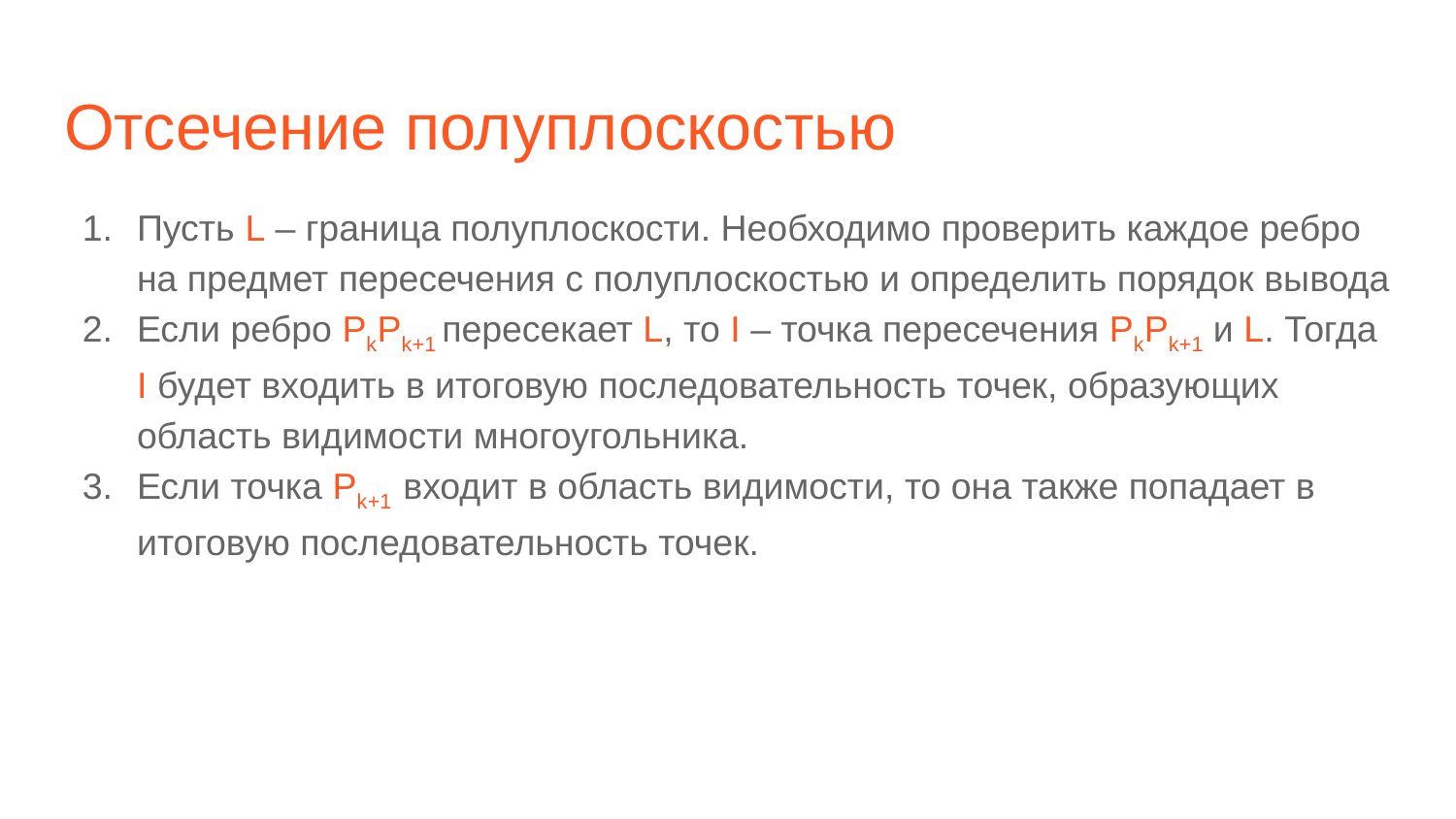

# Отсечение полуплоскостью
Пусть L – граница полуплоскости. Необходимо проверить каждое ребро на предмет пересечения с полуплоскостью и определить порядок вывода
Если ребро PkPk+1 пересекает L, то I – точка пересечения PkPk+1 и L. Тогда I будет входить в итоговую последовательность точек, образующих область видимости многоугольника.
Если точка Pk+1  входит в область видимости, то она также попадает в итоговую последовательность точек.